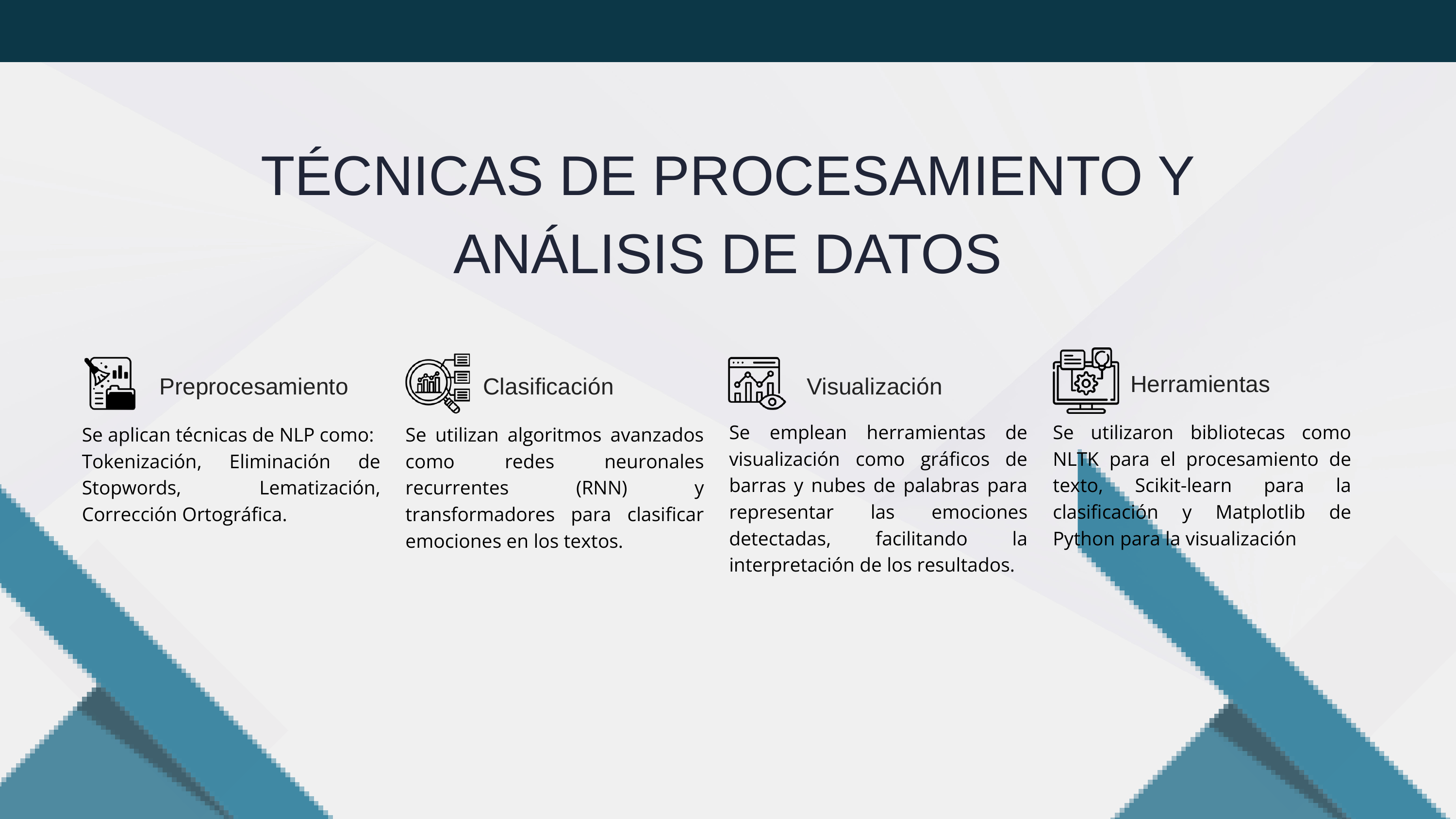

TÉCNICAS DE PROCESAMIENTO Y ANÁLISIS DE DATOS

Herramientas
Preprocesamiento
Clasificación
Visualización
Se emplean herramientas de visualización como gráficos de barras y nubes de palabras para representar las emociones detectadas, facilitando la interpretación de los resultados.
Se utilizaron bibliotecas como NLTK para el procesamiento de texto, Scikit-learn para la clasificación y Matplotlib de Python para la visualización
Se aplican técnicas de NLP como:
Tokenización, Eliminación de Stopwords, Lematización, Corrección Ortográfica.
Se utilizan algoritmos avanzados como redes neuronales recurrentes (RNN) y transformadores para clasificar emociones en los textos.